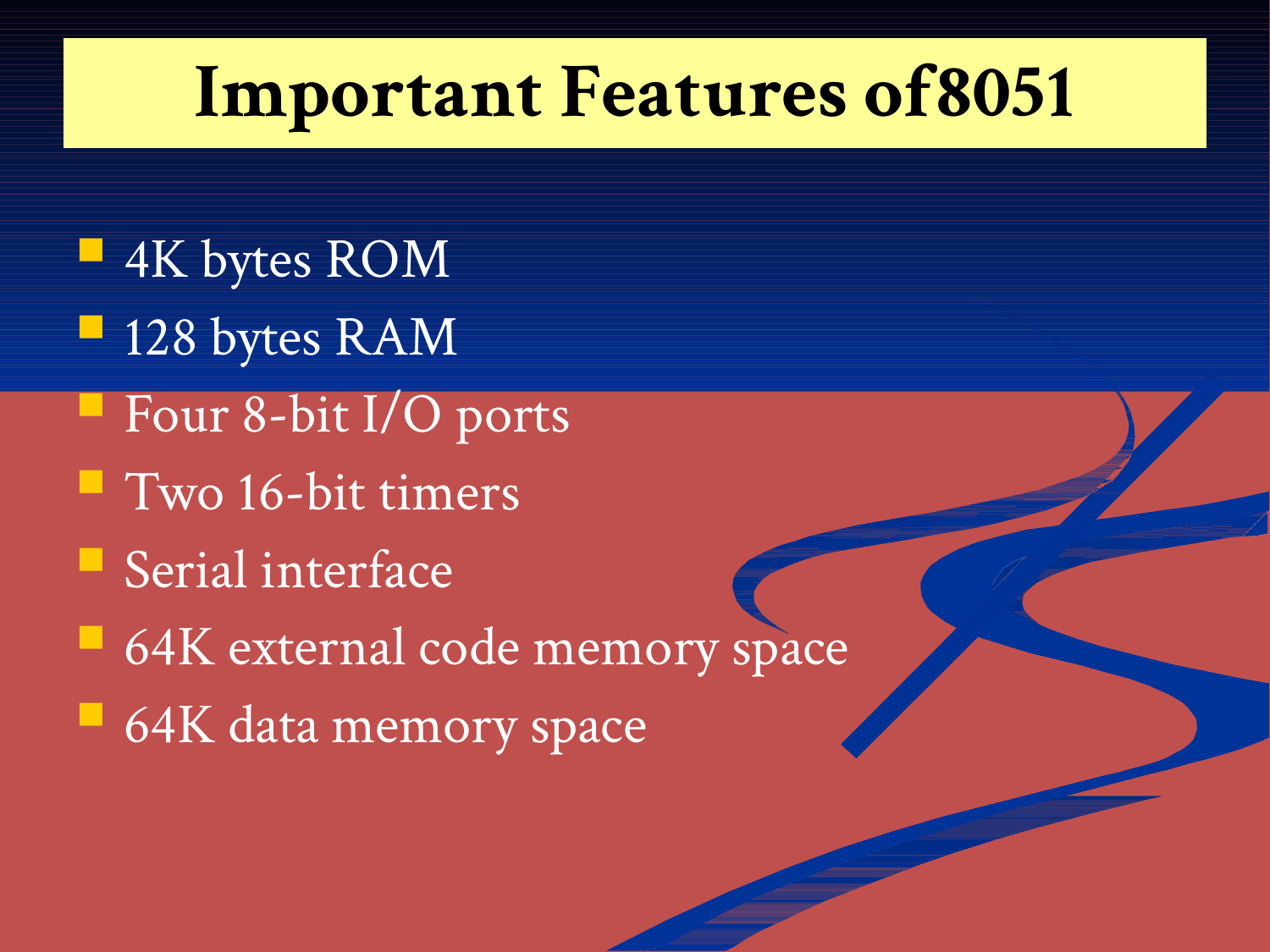

# Important Features of	8051
4K bytes ROM
128 bytes RAM
Four 8-bit I/O ports
Two 16-bit timers
Serial interface
64K external code memory space
64K data memory space